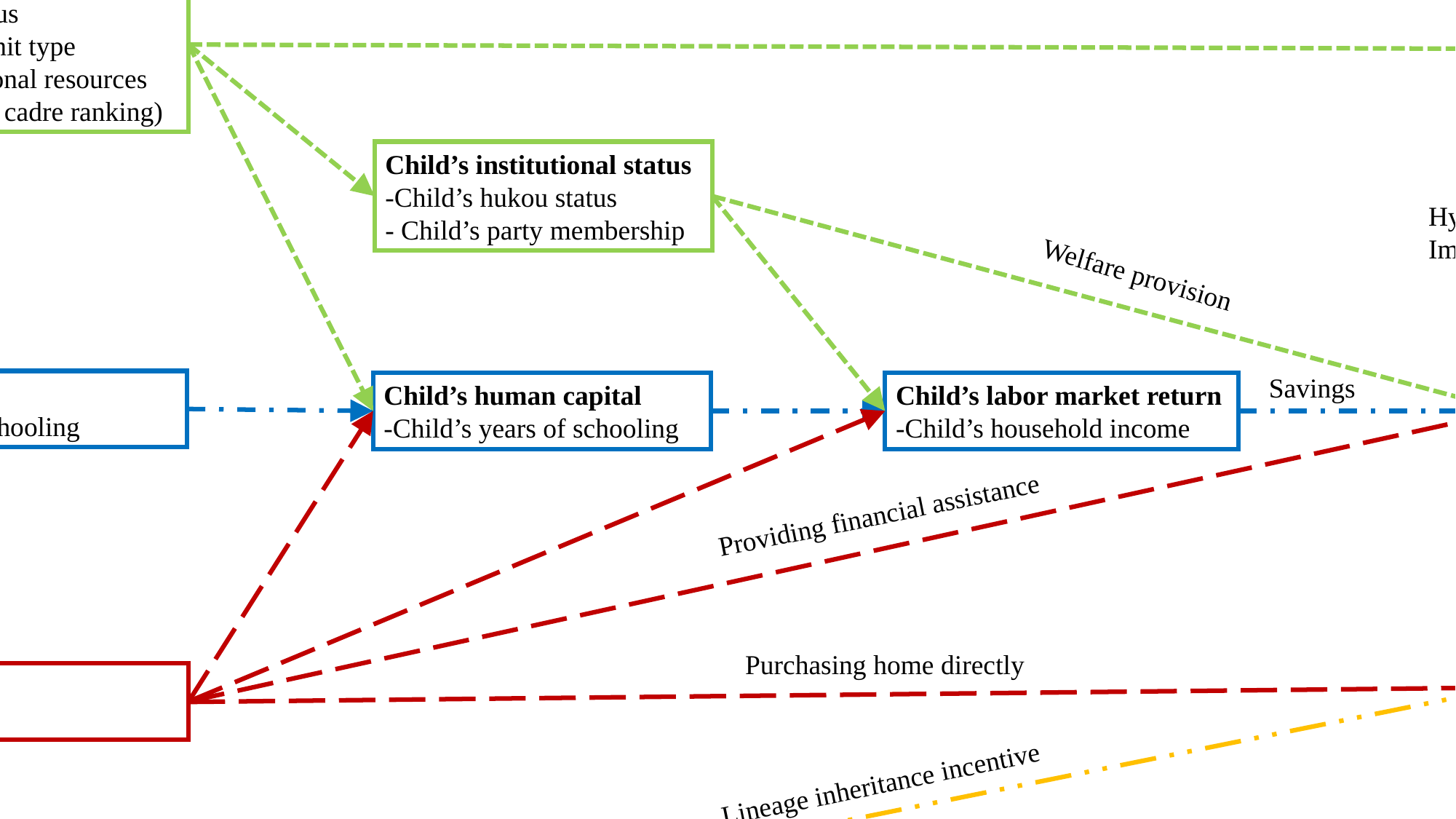

Parental institutional status
 - Father’s hukou status
 - Father’s working unit type
 - Father’s organizational resources
   (party membership, cadre ranking)
Child’s institutional status
-Child’s hukou status
- Child’s party membership
Hypothesis 2
Impact both process and outcome
Hypothesis 1
Subsidized purchase
Welfare provision
Savings
Parental education
 - Father’s years of schooling
Child’s labor market return
-Child’s household income
Housing wealth with partial parental support (87%)
-Children purchase home themselves
Child’s human capital
-Child’s years of schooling
Providing financial assistance
Purchasing home directly
Housing wealth with wholly parental support (13%)
-Parents buy home for children upon marriage
Parental wealth
 - Parental net worth
Lineage inheritance incentive
Institutional status channel

Human capital channel

Wealth transmission channel
Original family structure
 - Only child and male child